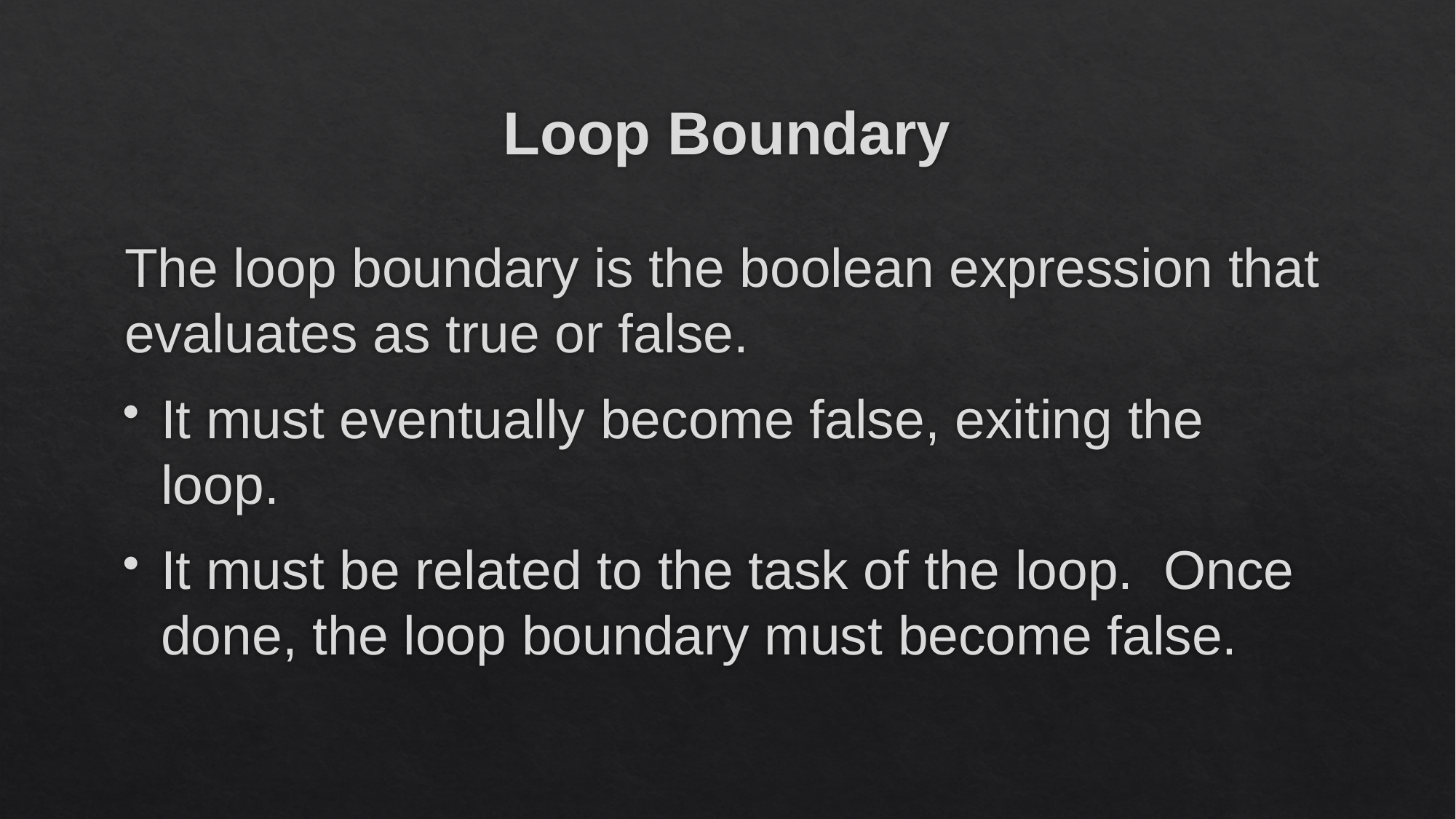

# Loop Boundary
The loop boundary is the boolean expression that evaluates as true or false.
It must eventually become false, exiting the loop.
It must be related to the task of the loop.  Once done, the loop boundary must become false.